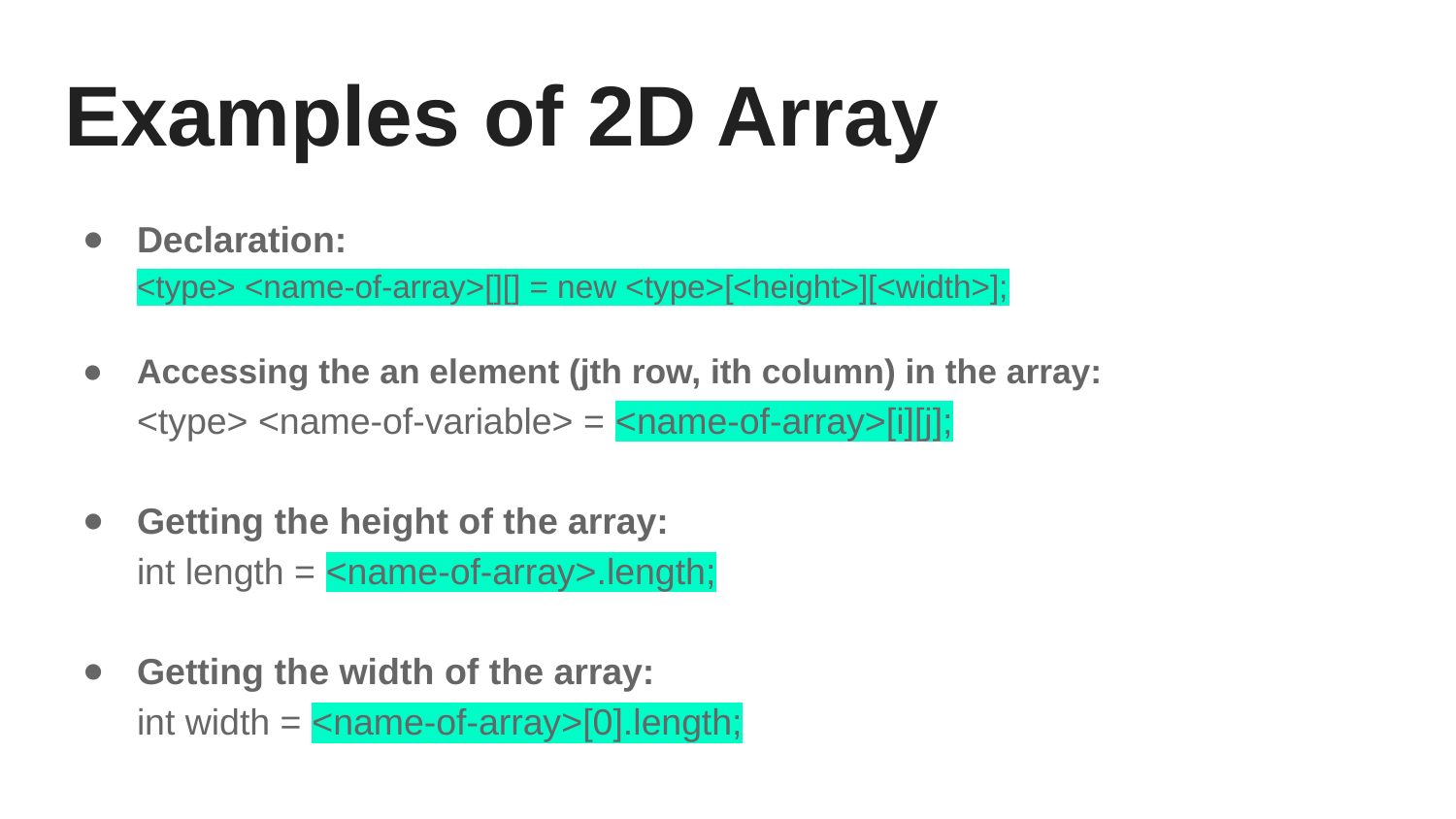

# Examples of 2D Array
Declaration:
<type> <name-of-array>[][] = new <type>[<height>][<width>];
Accessing the an element (jth row, ith column) in the array:
<type> <name-of-variable> = <name-of-array>[i][j];
Getting the height of the array:
int length = <name-of-array>.length;
Getting the width of the array:
int width = <name-of-array>[0].length;